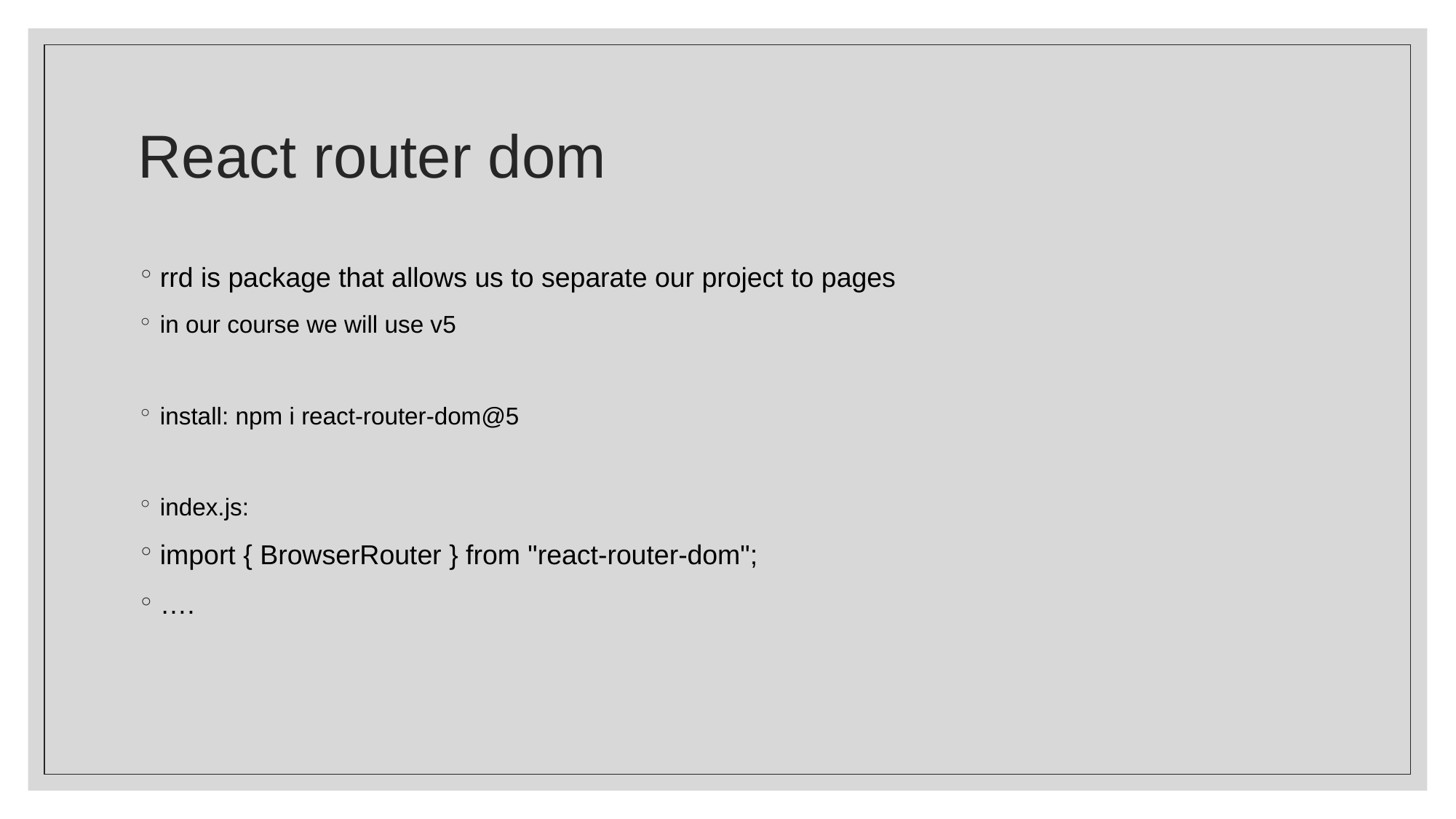

# React router dom
rrd is package that allows us to separate our project to pages
in our course we will use v5

install: npm i react-router-dom@5

index.js:
import { BrowserRouter } from "react-router-dom";
….